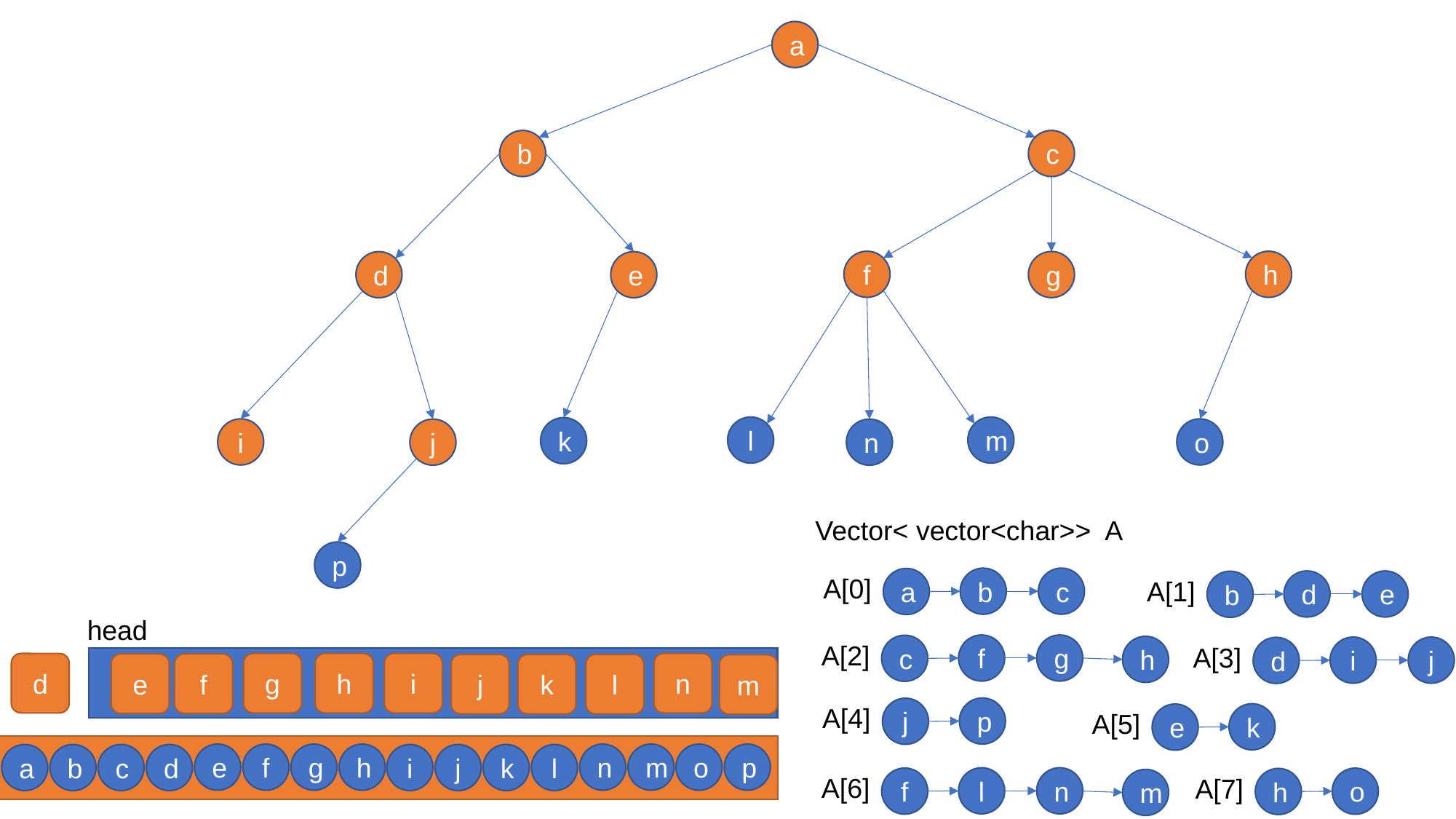

a
c
b
f
h
g
d
e
l
m
k
o
i
j
n
Vector< vector<char>>  A
p
A[0]
c
b
a
A[1]
e
d
b
head
A[2]
g
f
A[3]
c
h
j
i
d

d
g
h
i
n
e
f
j
k
l
m
A[4]
p
j
A[5]
k
e

e
f
g
h
n
m
o
p
a
b
c
d
i
j
k
l
A[6]
A[7]
n
l
f
o
h
m